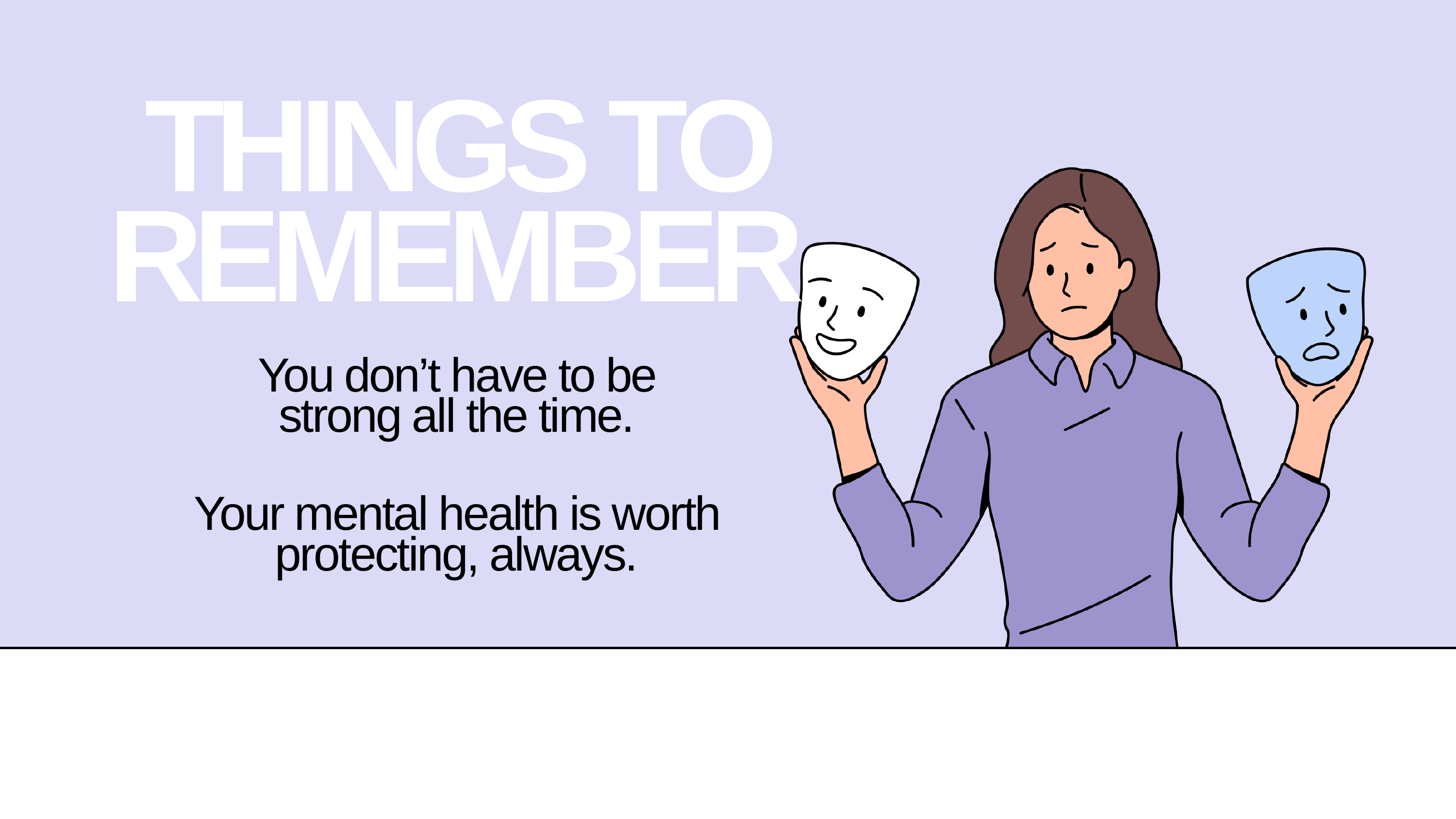

THINGS TO REMEMBER

You don’t have to be strong all the time.
Your mental health is worth protecting, always.